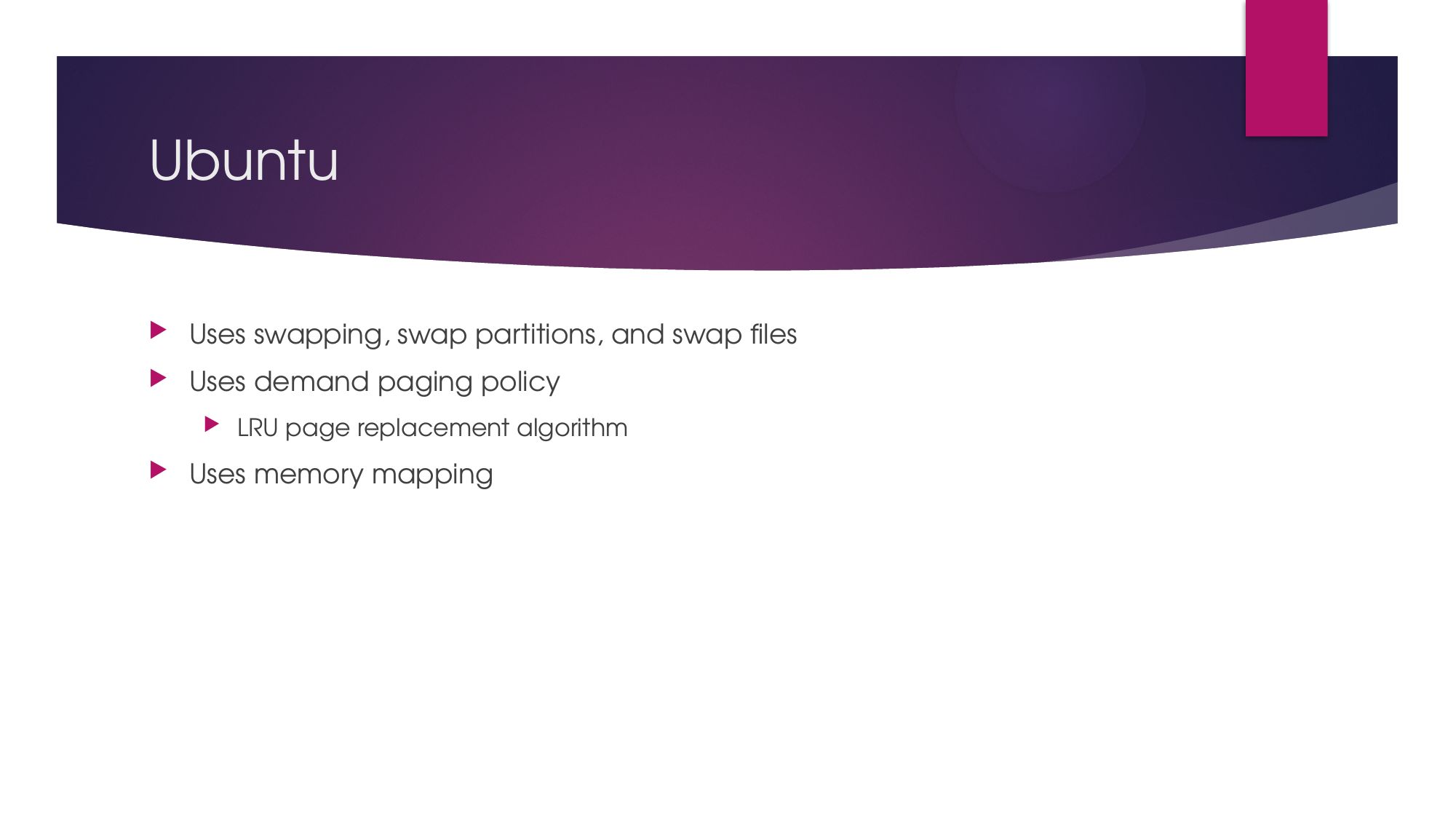

# Ubuntu
Uses swapping, swap partitions, and swap files
Uses demand paging policy
LRU page replacement algorithm
Uses memory mapping